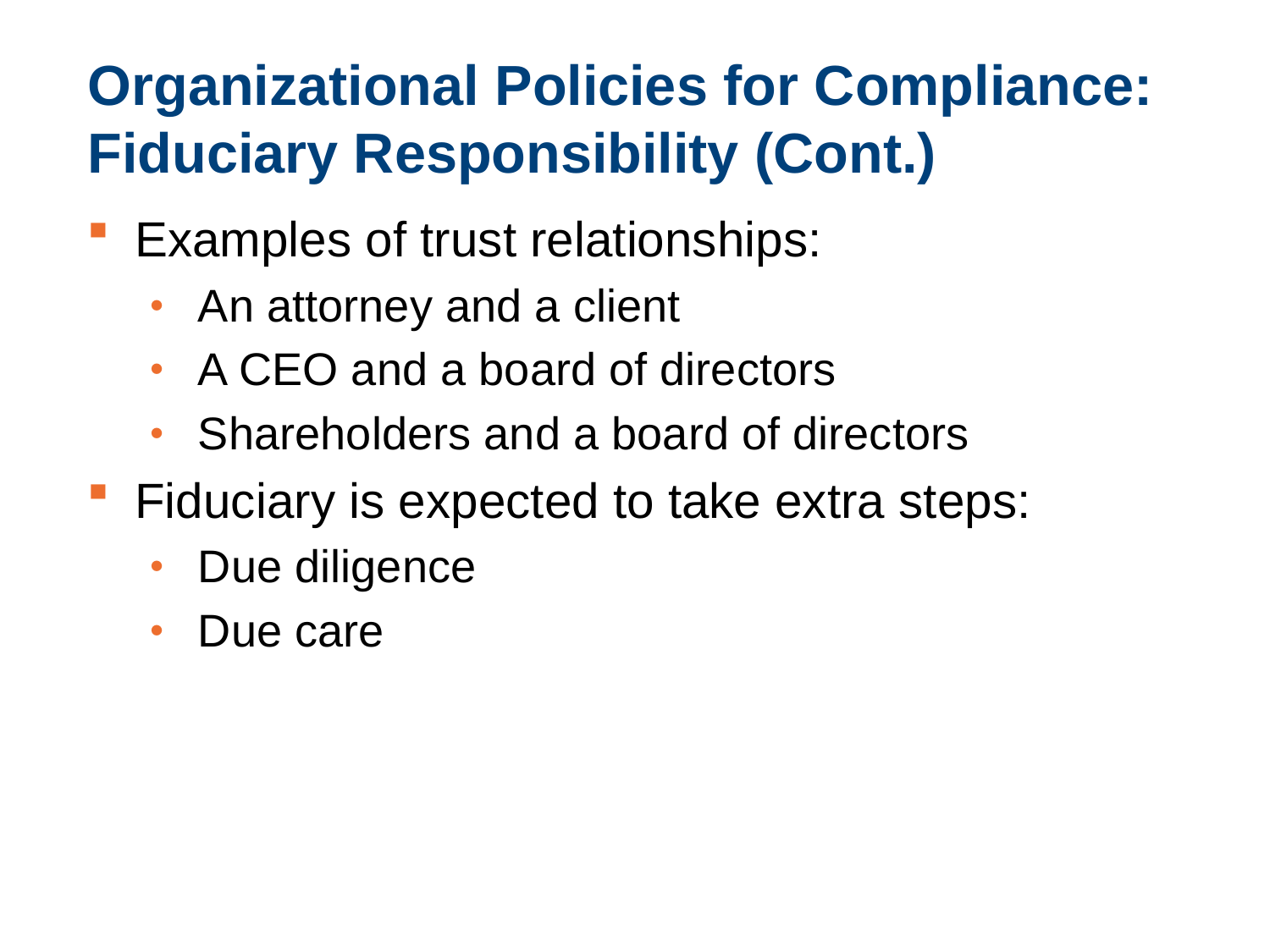

# Organizational Policies for Compliance: Fiduciary Responsibility (Cont.)
Examples of trust relationships:
An attorney and a client
A CEO and a board of directors
Shareholders and a board of directors
Fiduciary is expected to take extra steps:
Due diligence
Due care